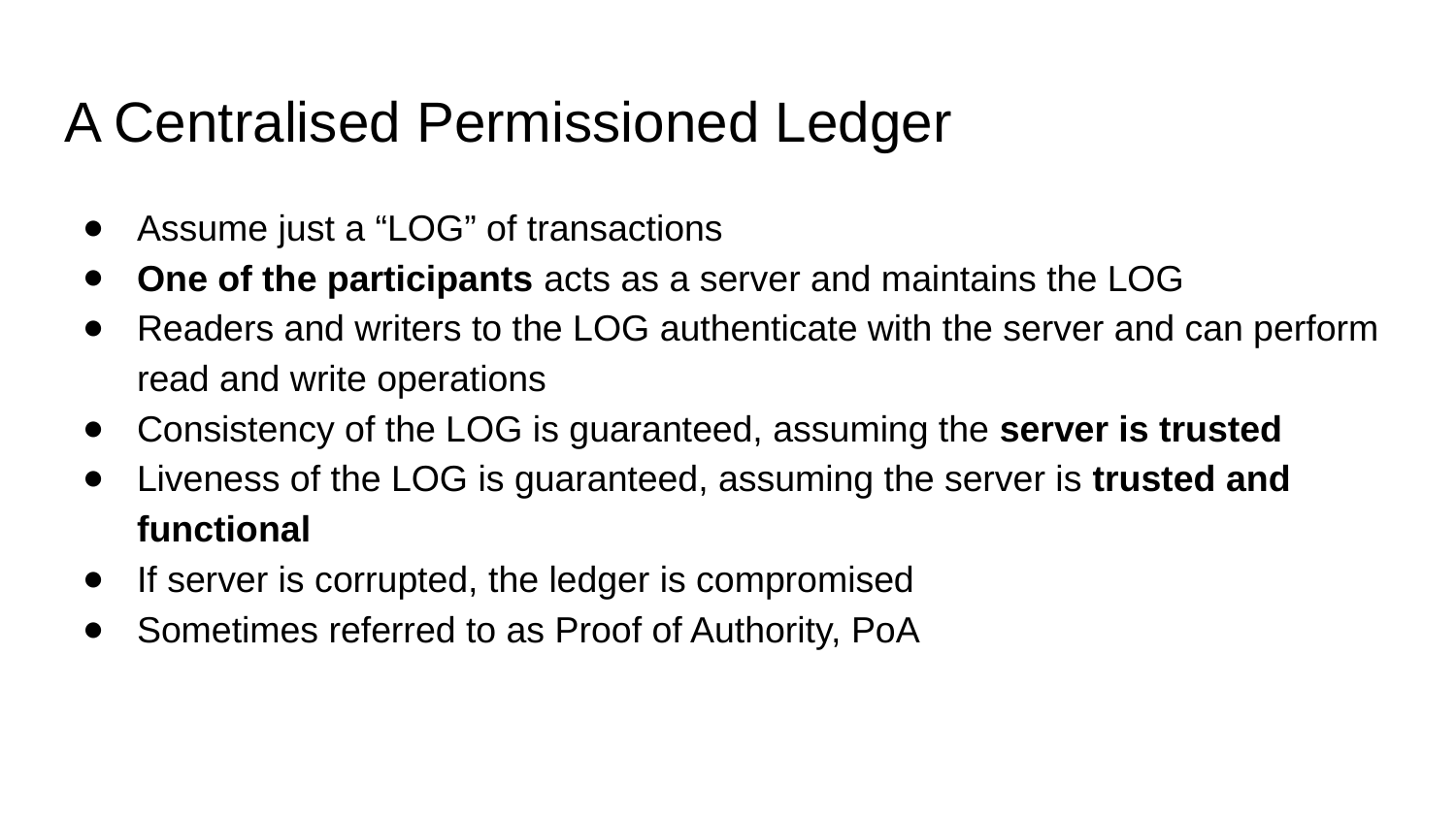

# A Centralised Permissioned Ledger
Assume just a “LOG” of transactions
One of the participants acts as a server and maintains the LOG
Readers and writers to the LOG authenticate with the server and can perform read and write operations
Consistency of the LOG is guaranteed, assuming the server is trusted
Liveness of the LOG is guaranteed, assuming the server is trusted and functional
If server is corrupted, the ledger is compromised
Sometimes referred to as Proof of Authority, PoA